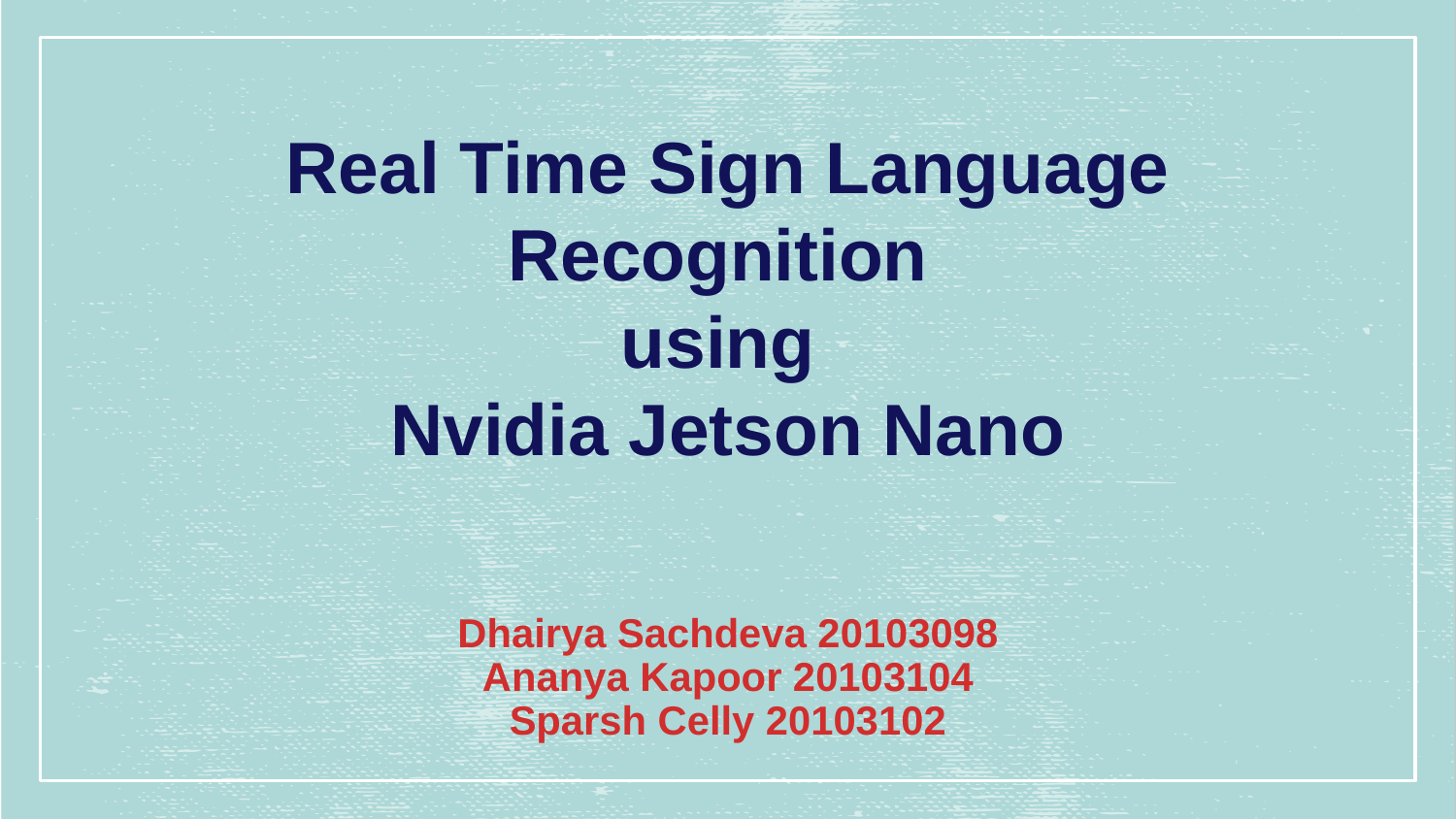

Real Time Sign Language Recognition
using
Nvidia Jetson Nano
# Dhairya Sachdeva 20103098 Ananya Kapoor 20103104 Sparsh Celly 20103102